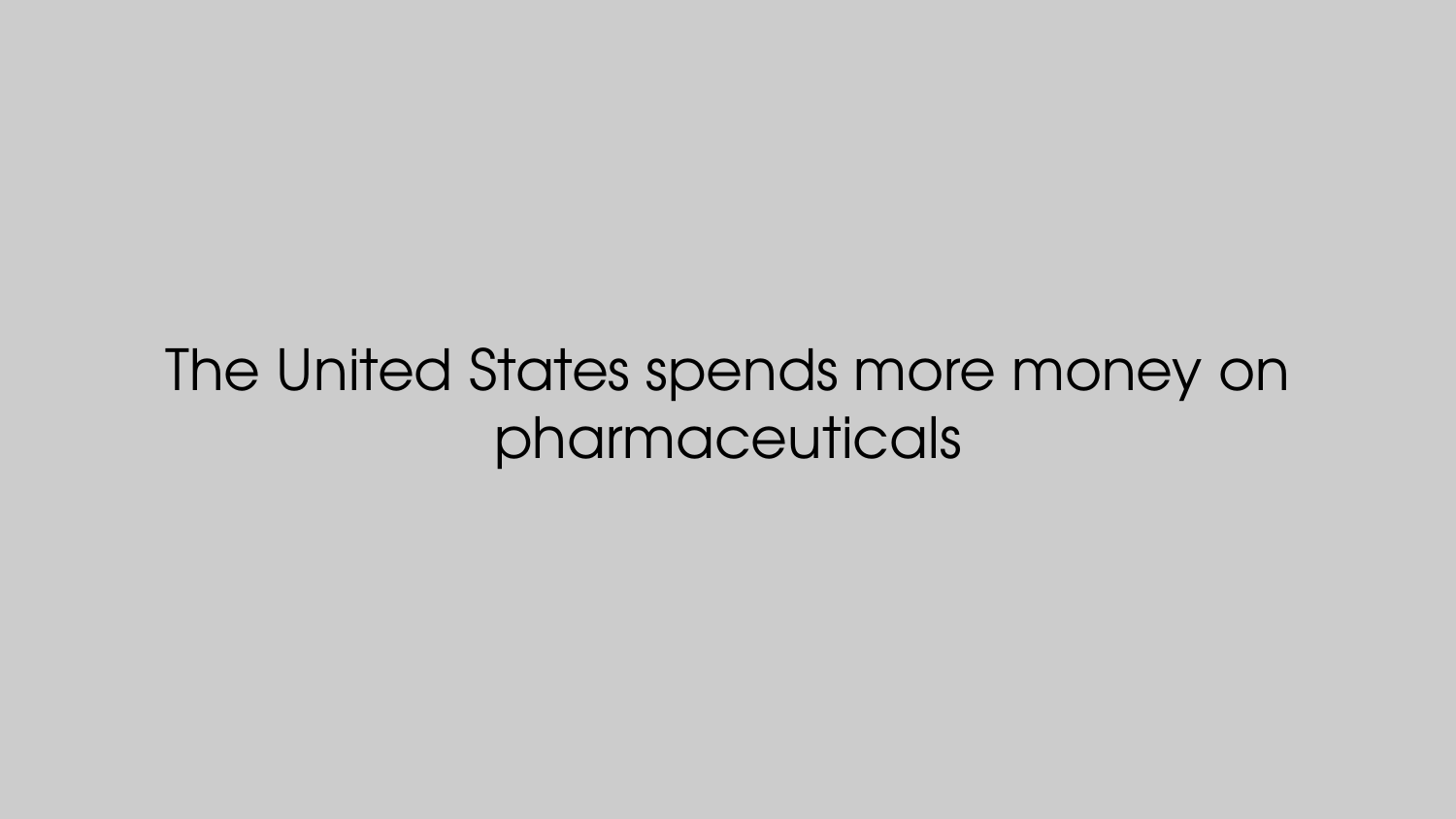

# The United States spends more money on pharmaceuticals